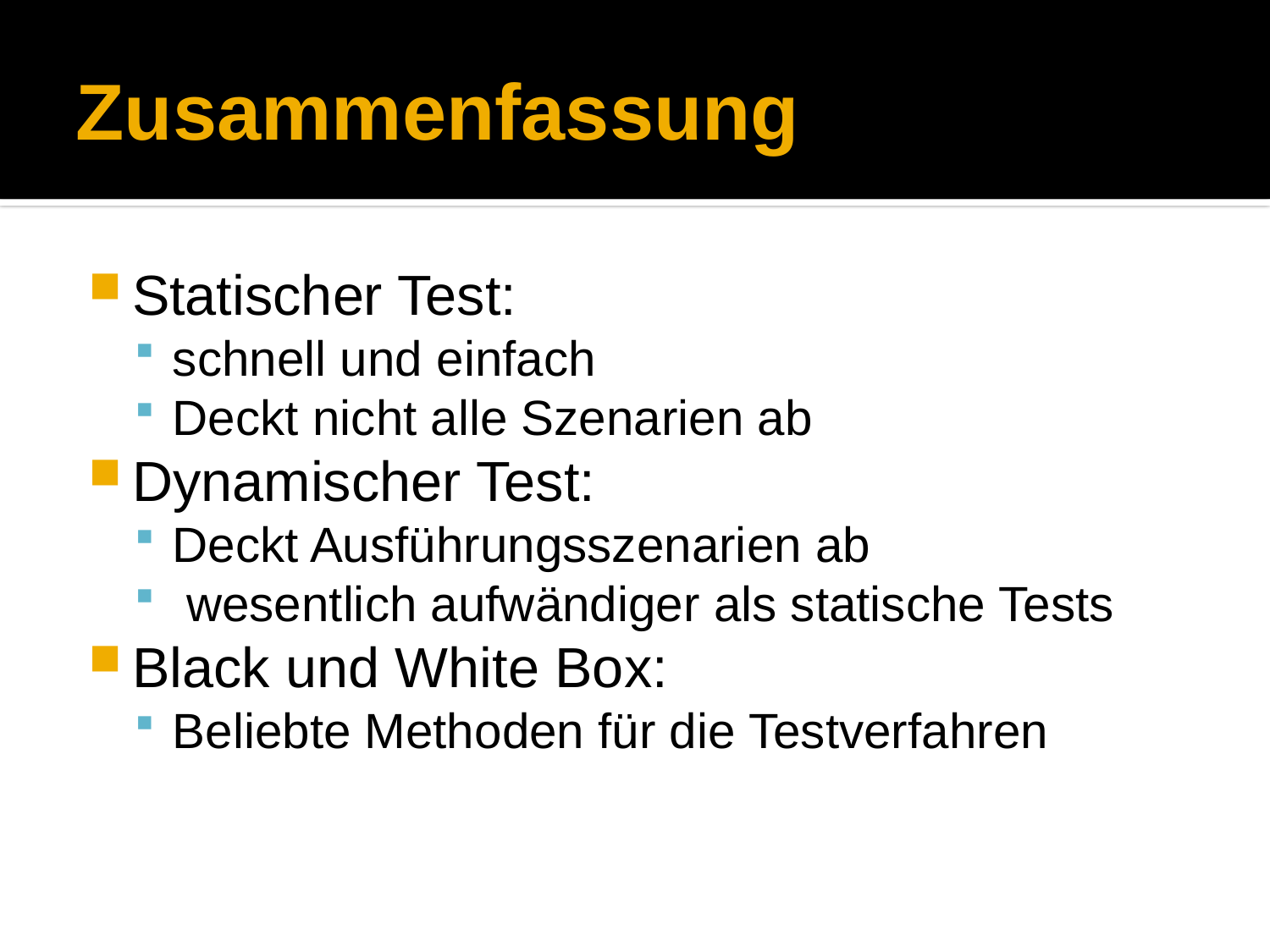

Zusammenfassung
Statischer Test:
schnell und einfach
Deckt nicht alle Szenarien ab
Dynamischer Test:
Deckt Ausführungsszenarien ab
 wesentlich aufwändiger als statische Tests
Black und White Box:
Beliebte Methoden für die Testverfahren